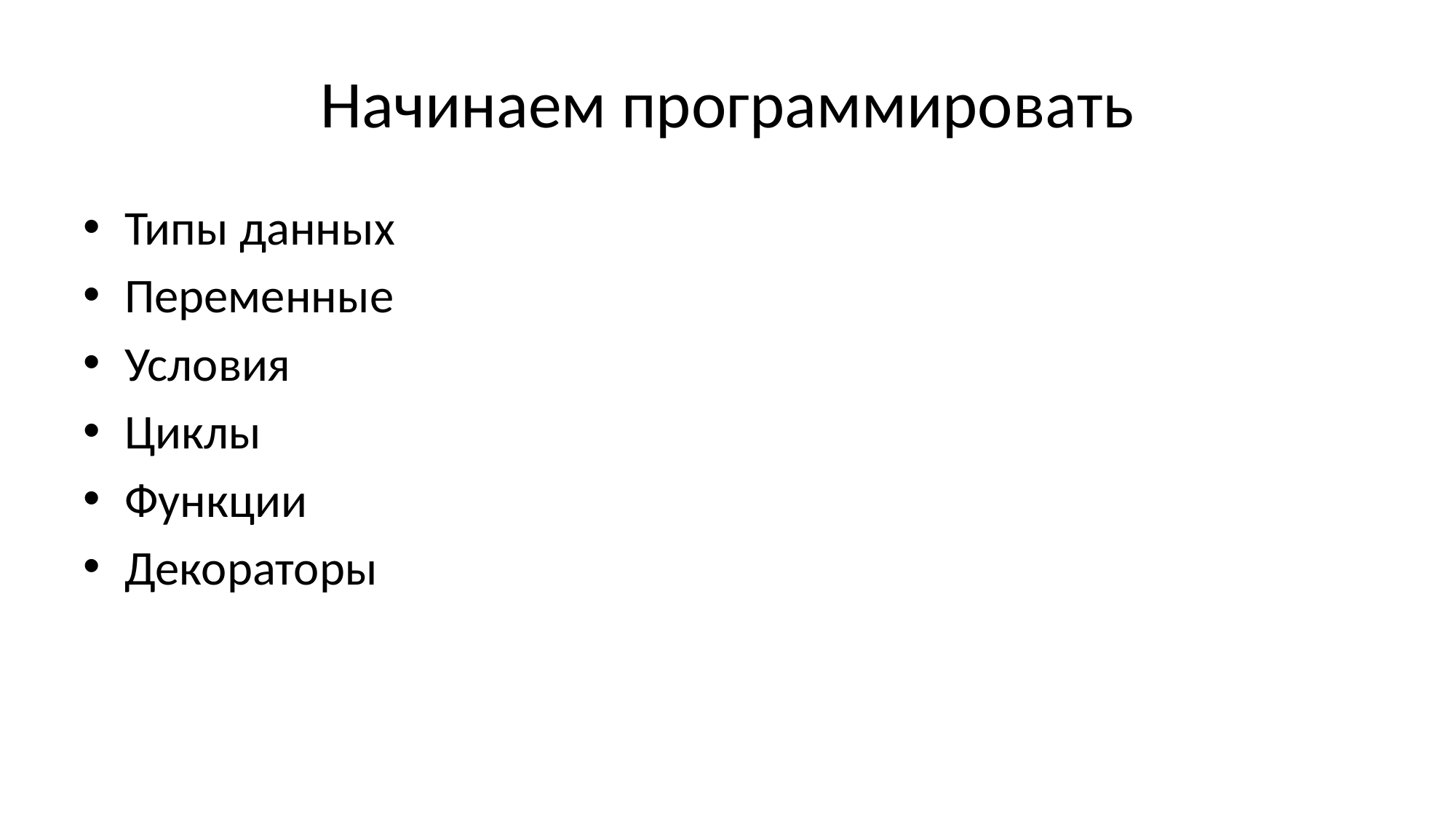

# Начинаем программировать
Типы данных
Переменные
Условия
Циклы
Функции
Декораторы